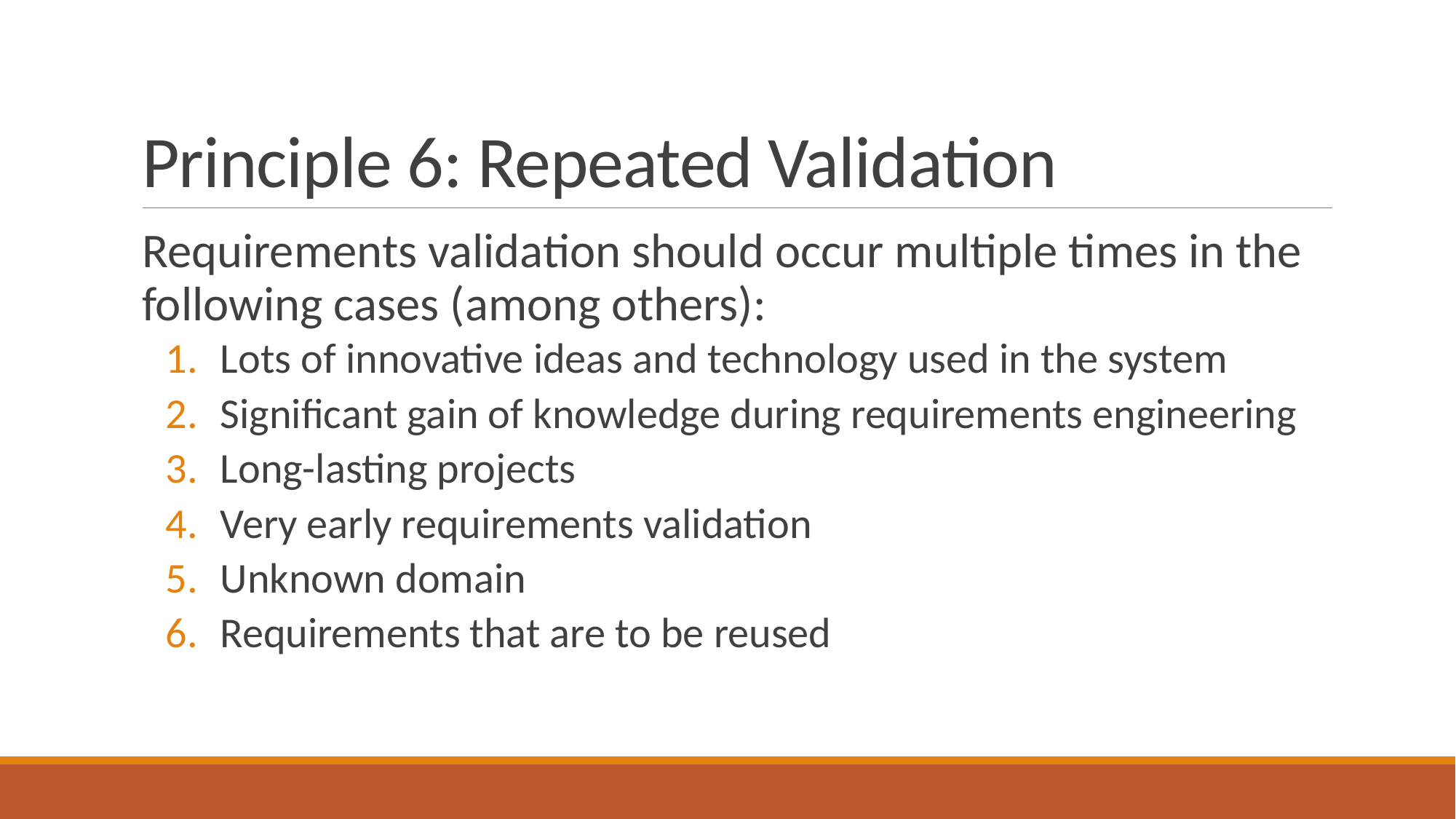

# Principle 6: Repeated Validation
Requirements validation should occur multiple times in the following cases (among others):
Lots of innovative ideas and technology used in the system
Significant gain of knowledge during requirements engineering
Long-lasting projects
Very early requirements validation
Unknown domain
Requirements that are to be reused